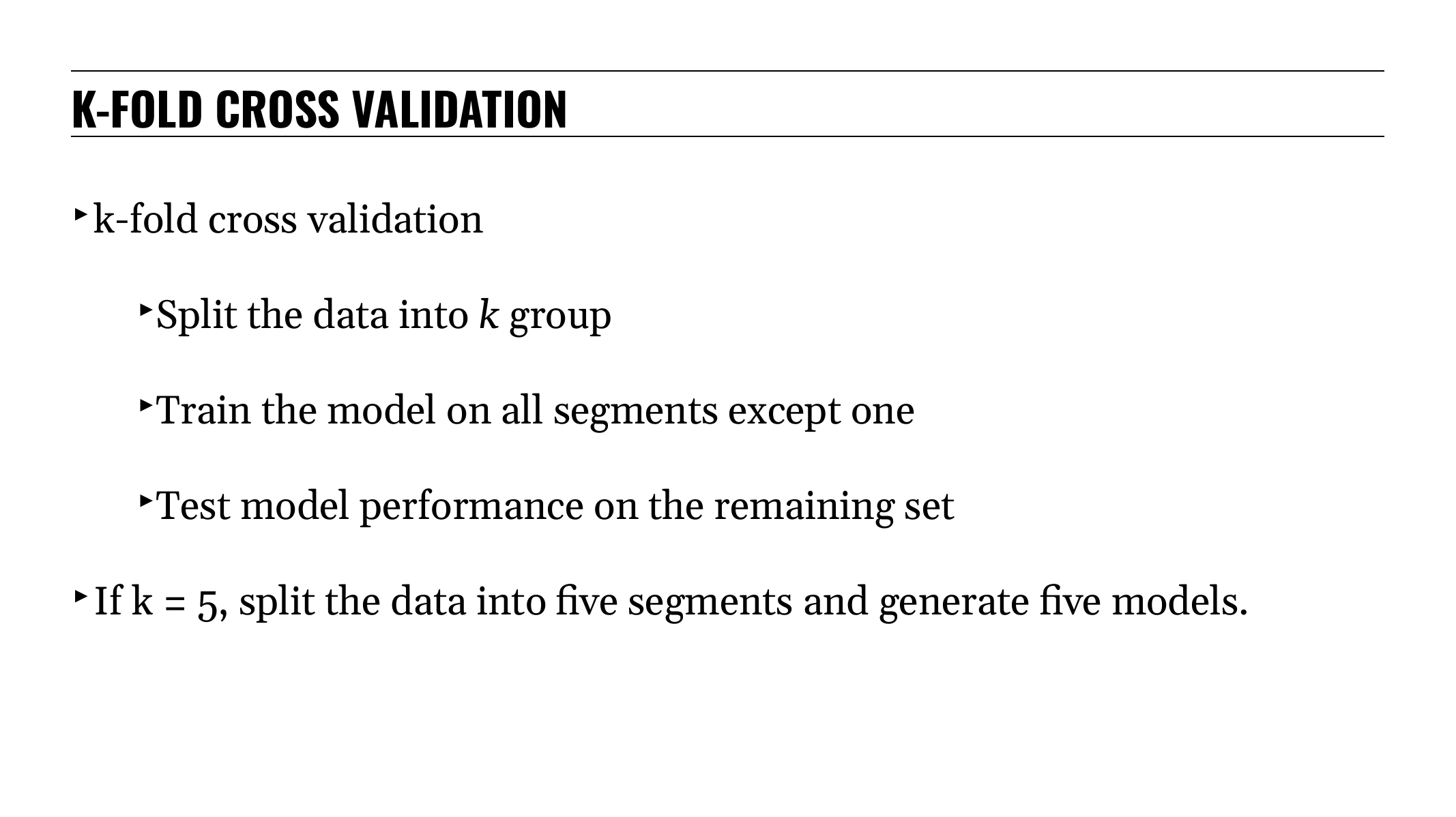

K-FOLD CROSS VALIDATION

k-fold cross validation

Split the data into k group

Train the model on all segments except one

Test model performance on the remaining set

If k = 5, split the data into five segments and generate five models.